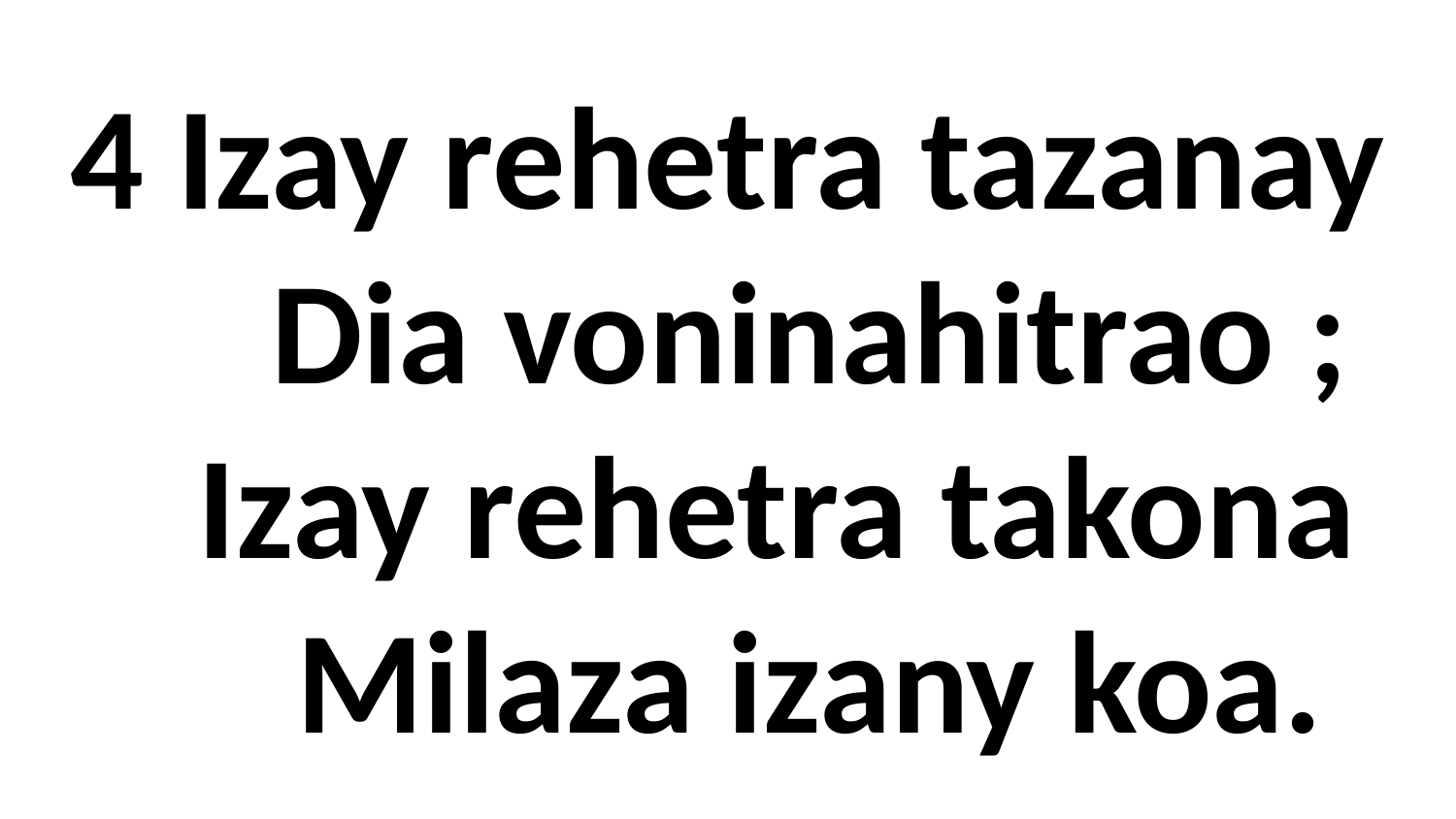

# 4 Izay rehetra tazanay Dia voninahitrao ; Izay rehetra takona Milaza izany koa.